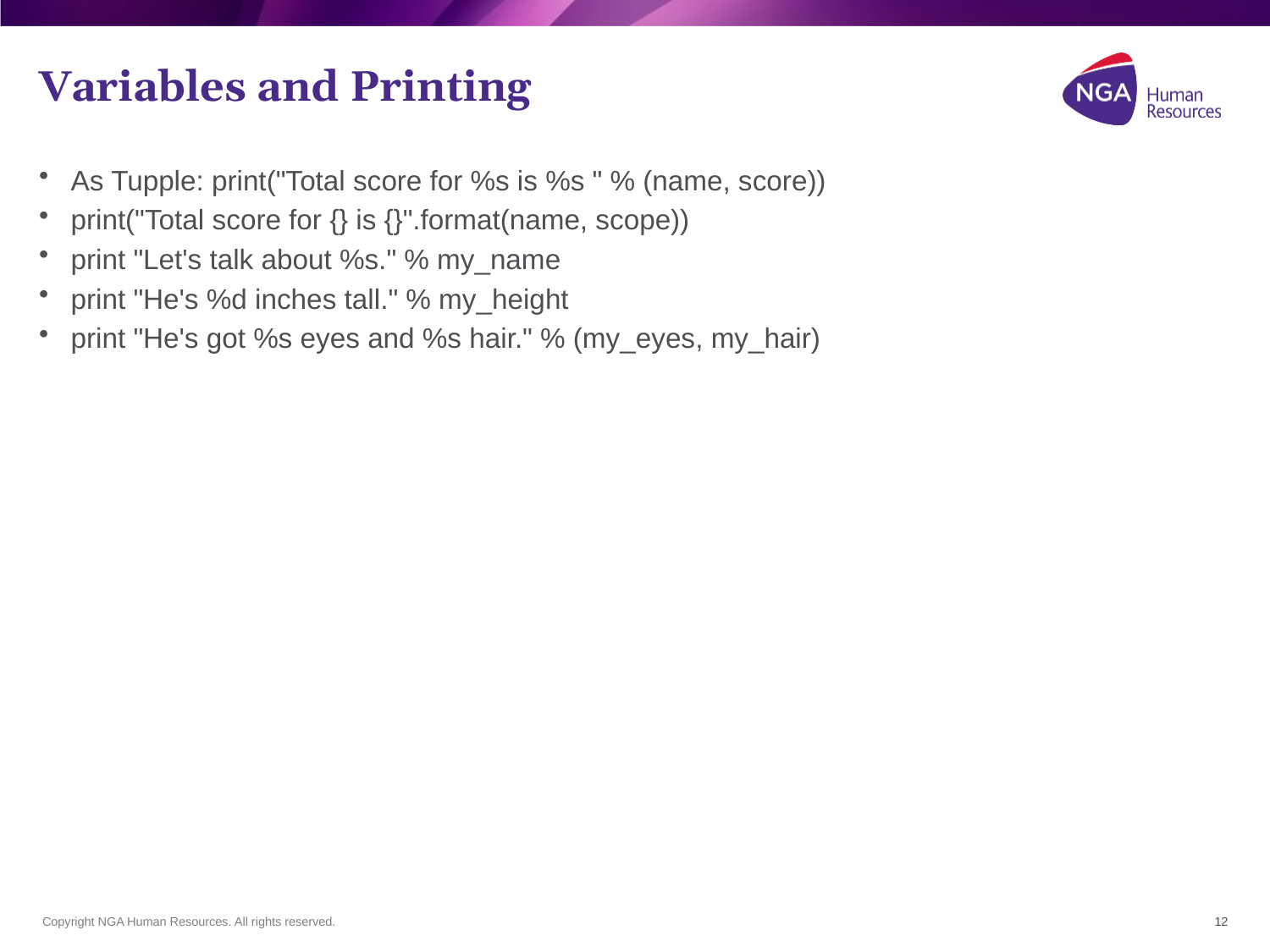

# Variables and Printing
As Tupple: print("Total score for %s is %s " % (name, score))
print("Total score for {} is {}".format(name, scope))
print "Let's talk about %s." % my_name
print "He's %d inches tall." % my_height
print "He's got %s eyes and %s hair." % (my_eyes, my_hair)
12